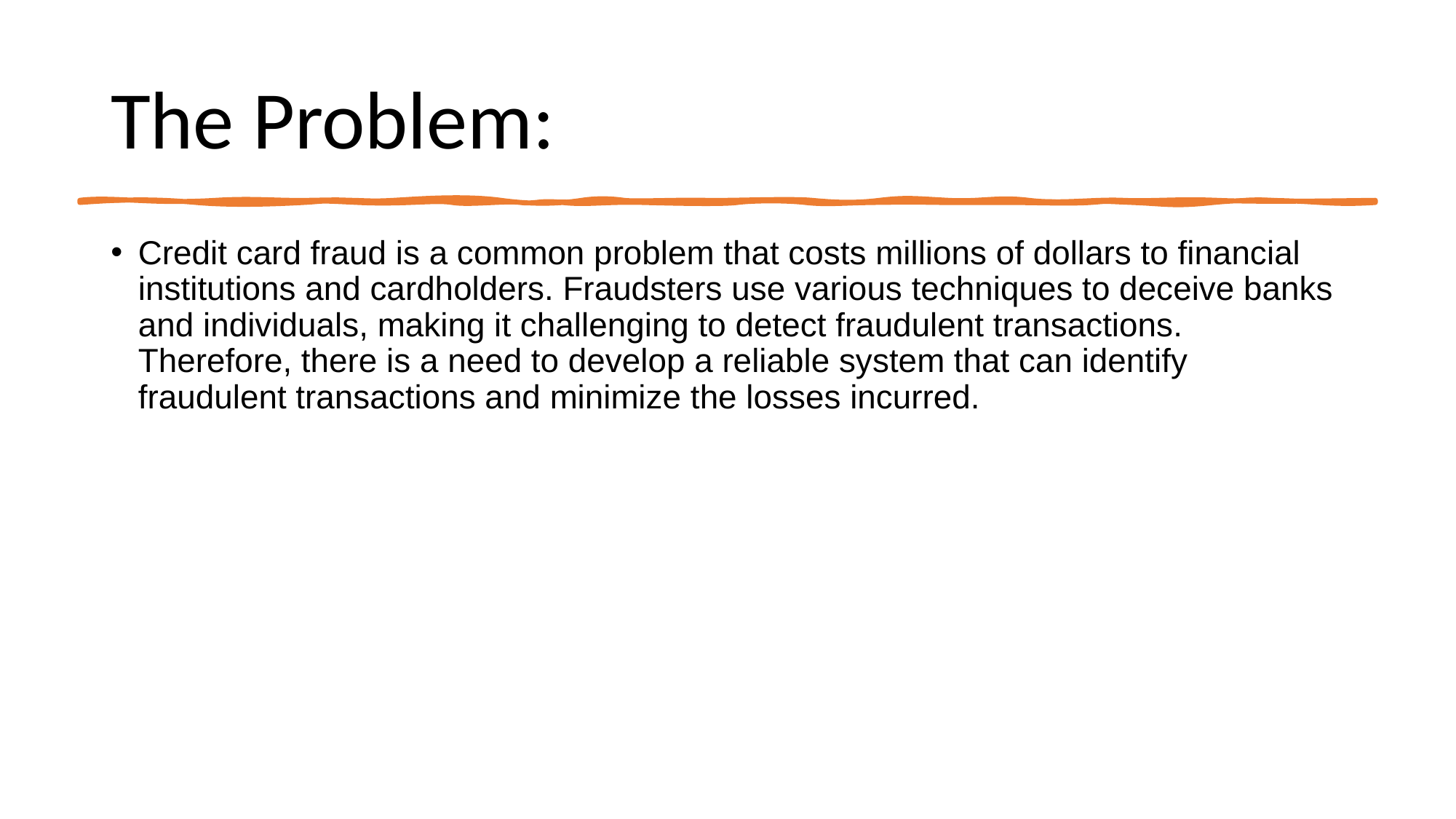

# The Problem:

Credit card fraud is a common problem that costs millions of dollars to financial institutions and cardholders. Fraudsters use various techniques to deceive banks and individuals, making it challenging to detect fraudulent transactions. Therefore, there is a need to develop a reliable system that can identify fraudulent transactions and minimize the losses incurred.